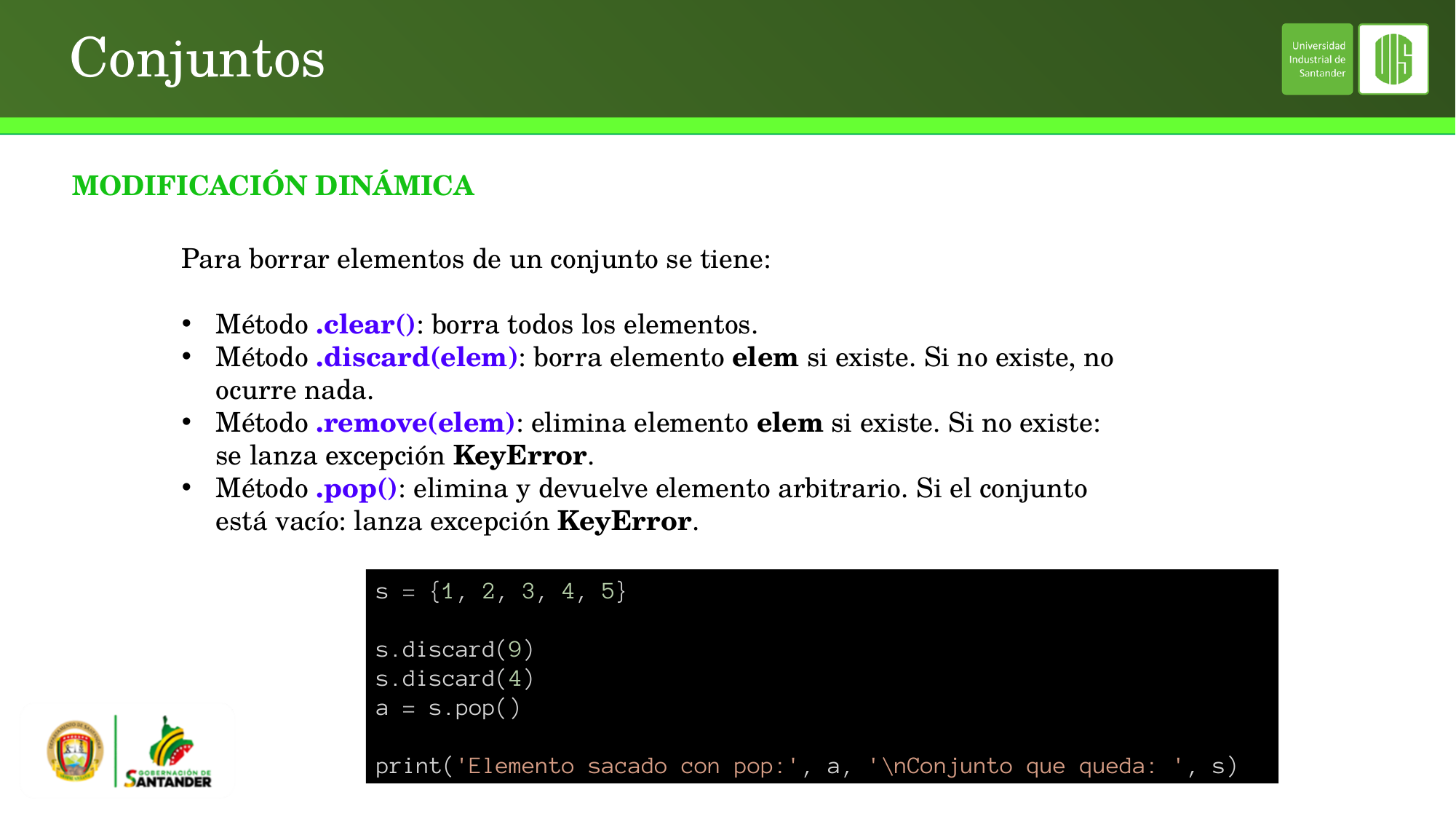

# Conjuntos
MODIFICACIÓN DINÁMICA
Para borrar elementos de un conjunto se tiene:

Método .clear(): borra todos los elementos.
Método .discard(elem): borra elemento elem si existe. Si no existe, no ocurre nada.
Método .remove(elem): elimina elemento elem si existe. Si no existe: se lanza excepción KeyError.
Método .pop(): elimina y devuelve elemento arbitrario. Si el conjunto está vacío: lanza excepción KeyError.
s = {1, 2, 3, 4, 5}
s.discard(9)
s.discard(4)
a = s.pop()
print('Elemento sacado con pop:', a, '\nConjunto que queda: ', s)